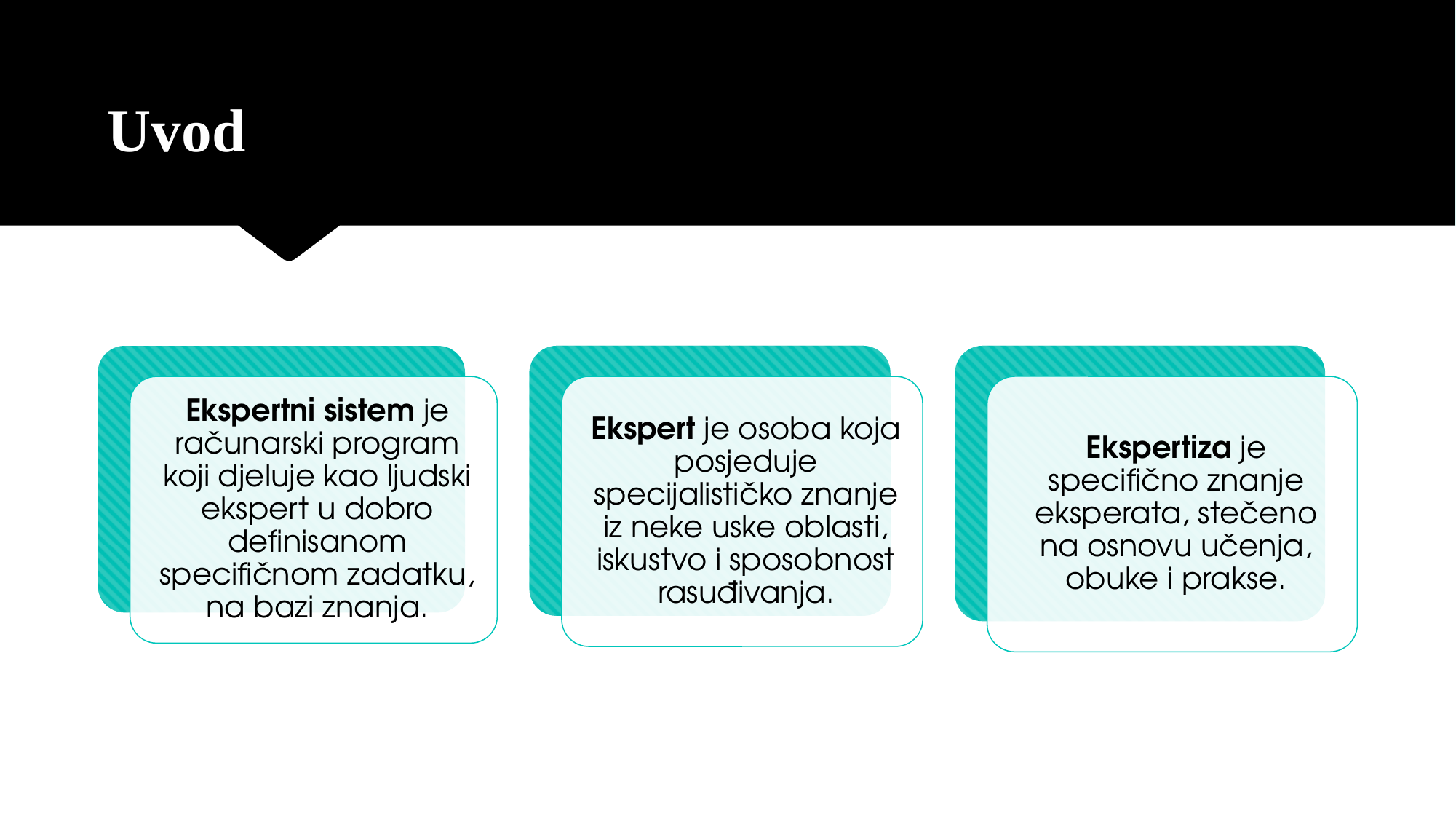

# Uvod
Ekspertni sistem je računarski program koji djeluje kao ljudski ekspert u dobro definisanom specifičnom zadatku, na bazi znanja.
Ekspert je osoba koja posjeduje specijalističko znanje iz neke uske oblasti, iskustvo i sposobnost rasuđivanja.
Ekspertiza je specifično znanje eksperata, stečeno na osnovu učenja, obuke i prakse.